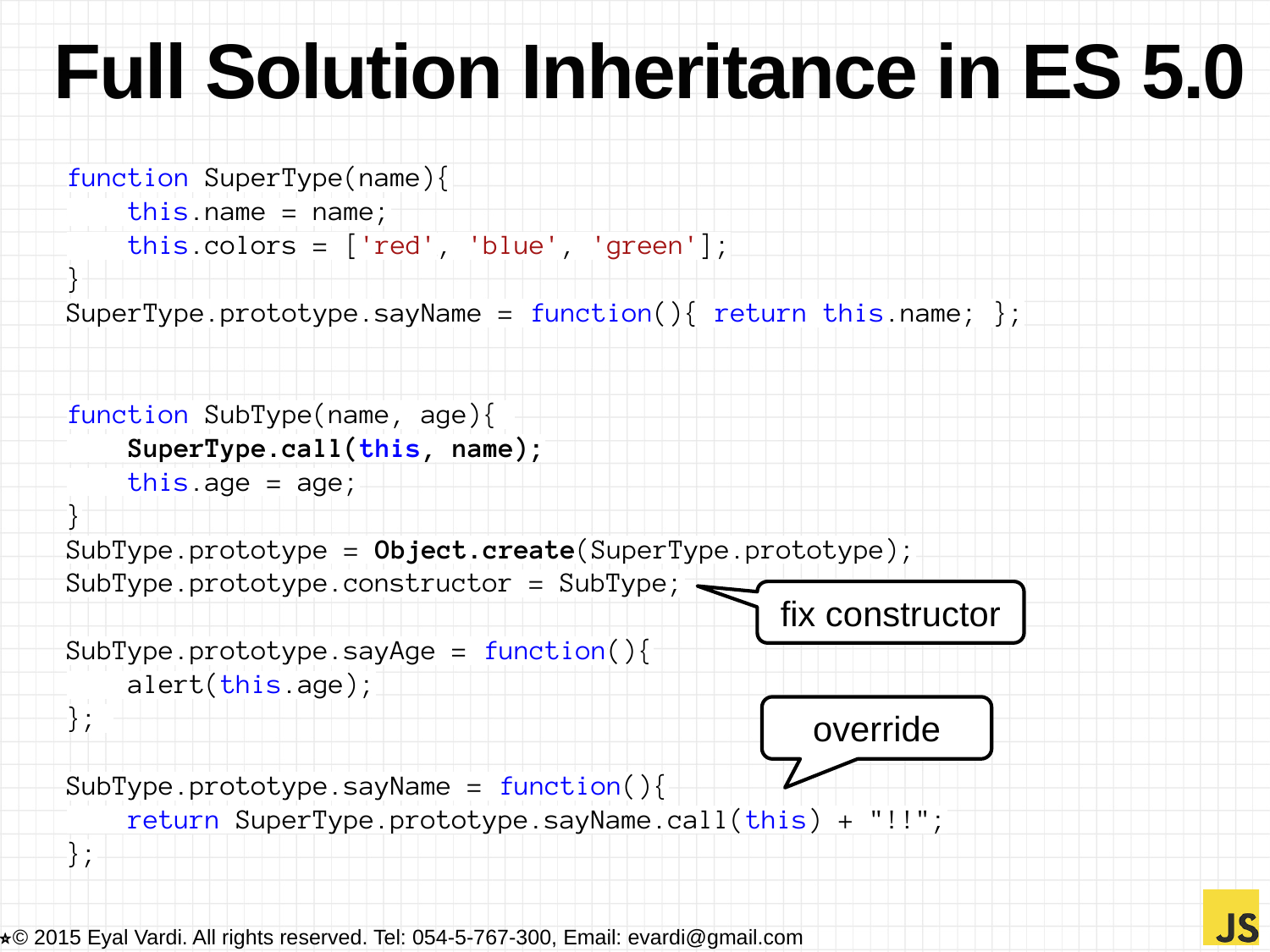

# Full Solution Inheritance in ES 5.0
function SuperType(name){
    this.name = name;
    this.colors = ['red', 'blue', 'green'];
}
SuperType.prototype.sayName = function(){ return this.name; };

function SubType(name, age){
    SuperType.call(this, name);
    this.age = age;
}
SubType.prototype = Object.create(SuperType.prototype);
SubType.prototype.constructor = SubType;

SubType.prototype.sayAge = function(){
    alert(this.age);
};

SubType.prototype.sayName = function(){
    return SuperType.prototype.sayName.call(this) + "!!";
};

fix constructor
override